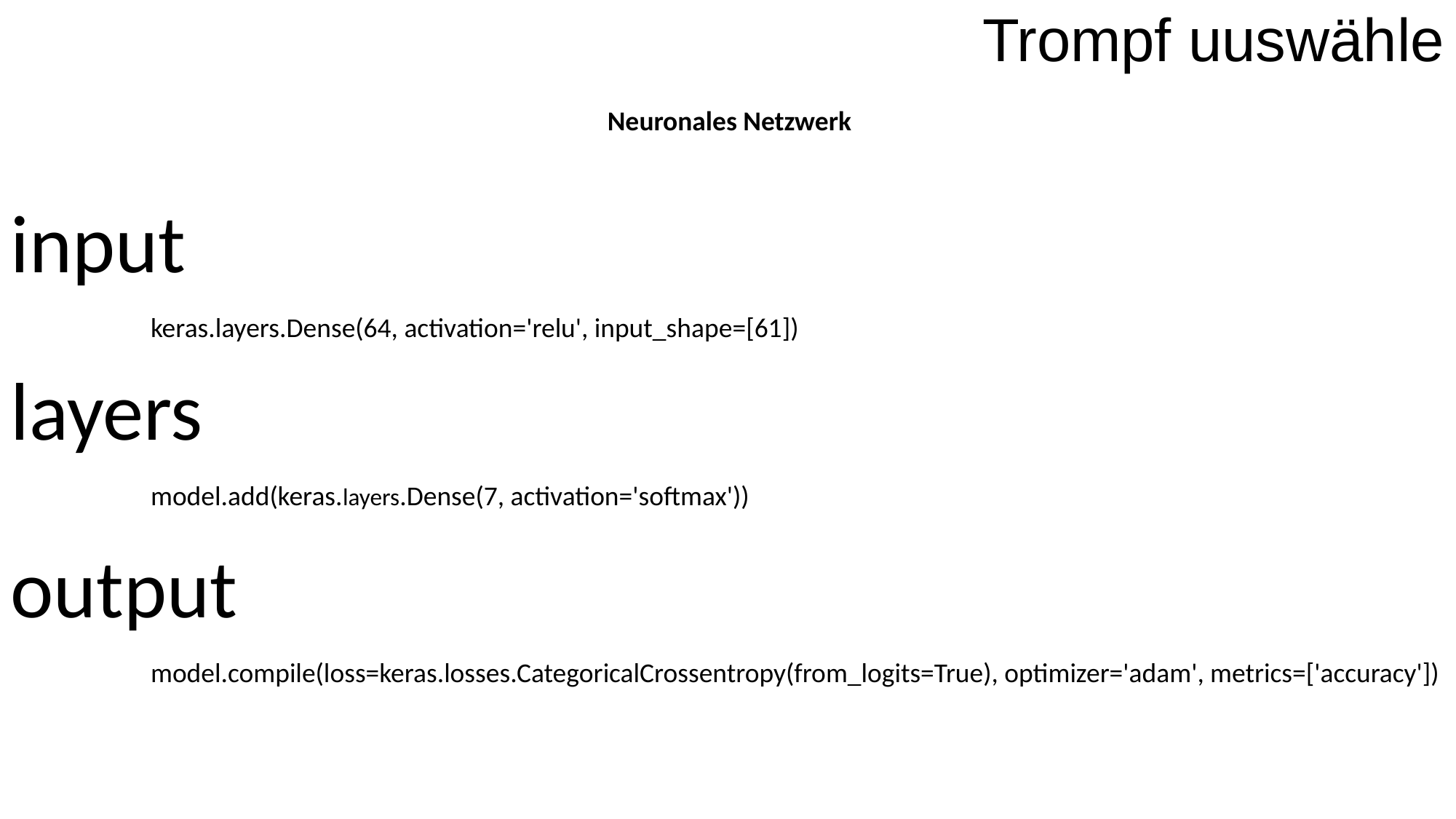

Trompf uuswähle
Neuronales Netzwerk
input
keras.layers.Dense(64, activation='relu', input_shape=[61])
layers
model.add(keras.layers.Dense(7, activation='softmax'))
output
model.compile(loss=keras.losses.CategoricalCrossentropy(from_logits=True), optimizer='adam', metrics=['accuracy'])